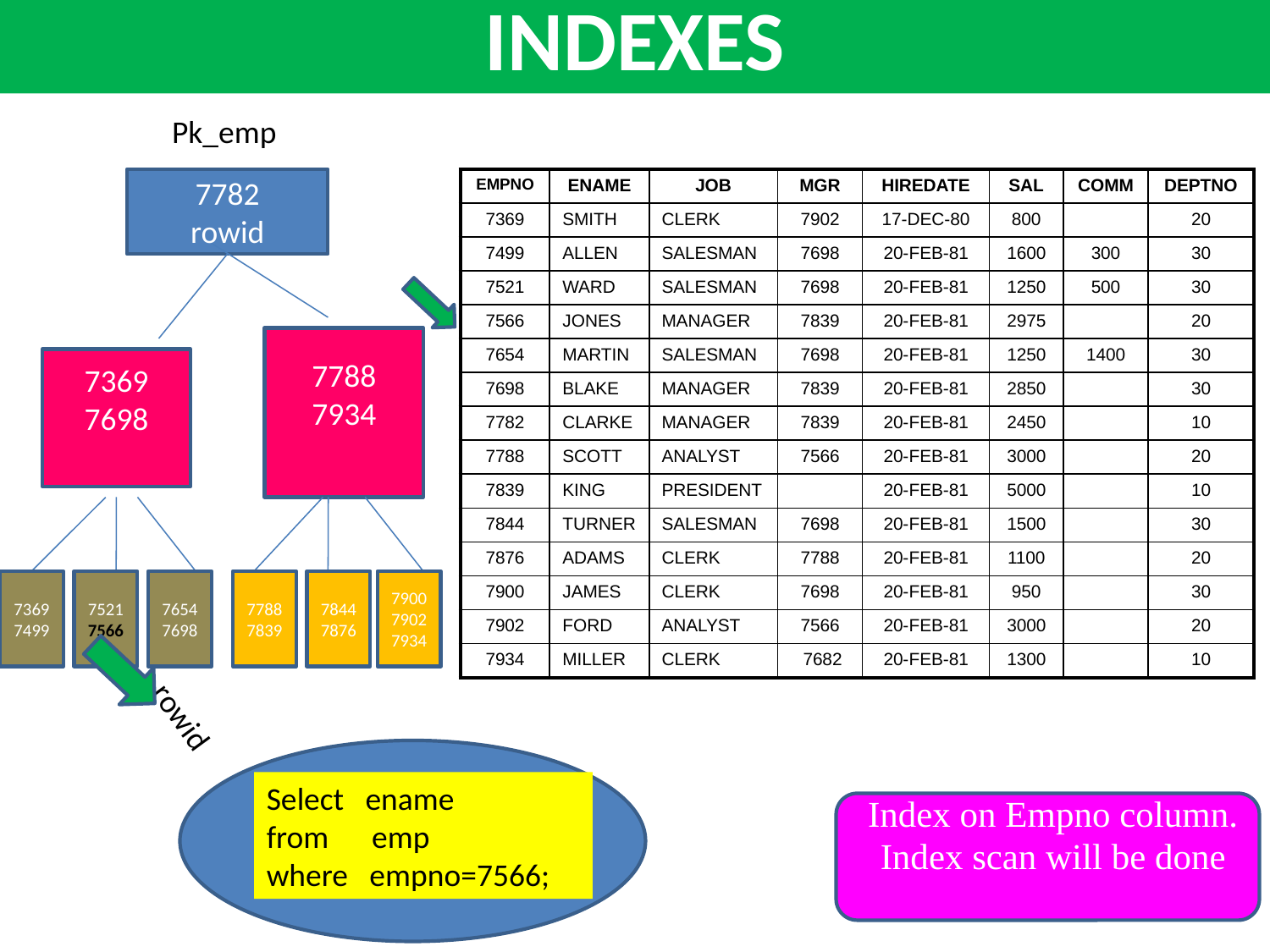

INDEXES
Pk_emp
7782
rowid
| EMPNO | ENAME | JOB | MGR | HIREDATE | SAL | COMM | DEPTNO |
| --- | --- | --- | --- | --- | --- | --- | --- |
| 7369 | SMITH | CLERK | 7902 | 17-DEC-80 | 800 |  | 20 |
| 7499 | ALLEN | SALESMAN | 7698 | 20-FEB-81 | 1600 | 300 | 30 |
| 7521 | WARD | SALESMAN | 7698 | 20-FEB-81 | 1250 | 500 | 30 |
| 7566 | JONES | MANAGER | 7839 | 20-FEB-81 | 2975 |  | 20 |
| 7654 | MARTIN | SALESMAN | 7698 | 20-FEB-81 | 1250 | 1400 | 30 |
| 7698 | BLAKE | MANAGER | 7839 | 20-FEB-81 | 2850 |  | 30 |
| 7782 | CLARKE | MANAGER | 7839 | 20-FEB-81 | 2450 |  | 10 |
| 7788 | SCOTT | ANALYST | 7566 | 20-FEB-81 | 3000 |  | 20 |
| 7839 | KING | PRESIDENT |  | 20-FEB-81 | 5000 |  | 10 |
| 7844 | TURNER | SALESMAN | 7698 | 20-FEB-81 | 1500 |  | 30 |
| 7876 | ADAMS | CLERK | 7788 | 20-FEB-81 | 1100 |  | 20 |
| 7900 | JAMES | CLERK | 7698 | 20-FEB-81 | 950 |  | 30 |
| 7902 | FORD | ANALYST | 7566 | 20-FEB-81 | 3000 |  | 20 |
| 7934 | MILLER | CLERK | 7682 | 20-FEB-81 | 1300 |  | 10 |

7788
7934

7369
7698

7369
7499
7521
7566
7654
7698
7788
7839
7844
7876
7900
7902
7934

rowid

Select   ename
from      emp
where   empno=7566;

Index on Empno column.
Index scan will be done